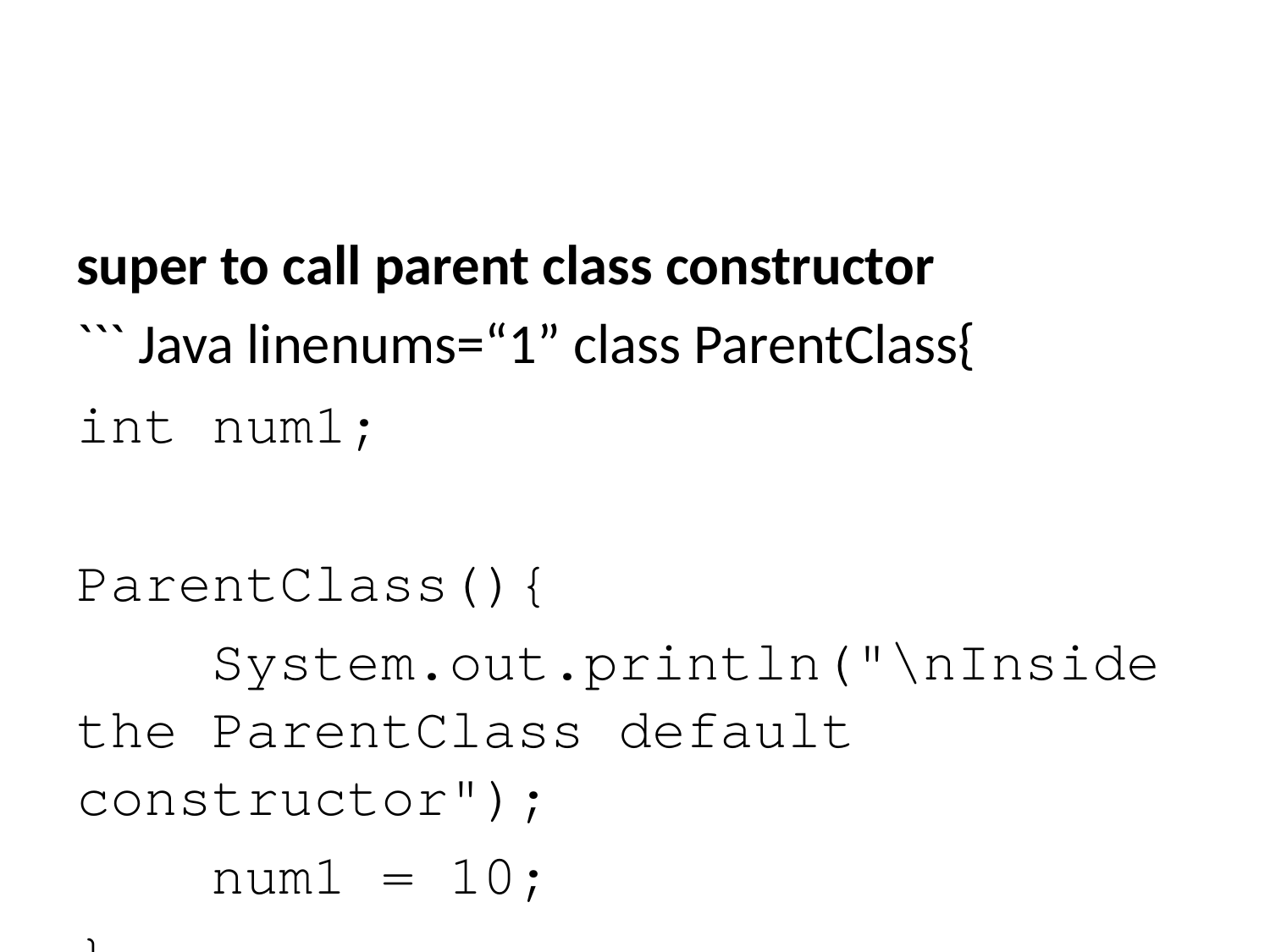

super to call parent class constructor
``` Java linenums=“1” class ParentClass{
int num1;

ParentClass(){
    System.out.println("\nInside the ParentClass default constructor");
    num1 = 10;
}

ParentClass(int value){
    System.out.println("\nInside the ParentClass parameterized constructor");
    num1 = value;
}
}

---

### super to call parent class **constructor**

``` Java linenums="1"
class ChildClass extends ParentClass{

    int num2;

    ChildClass(){
        super(100);
        System.out.println("\nInside the ChildClass constructor");
        num2 = 200;
    }
}